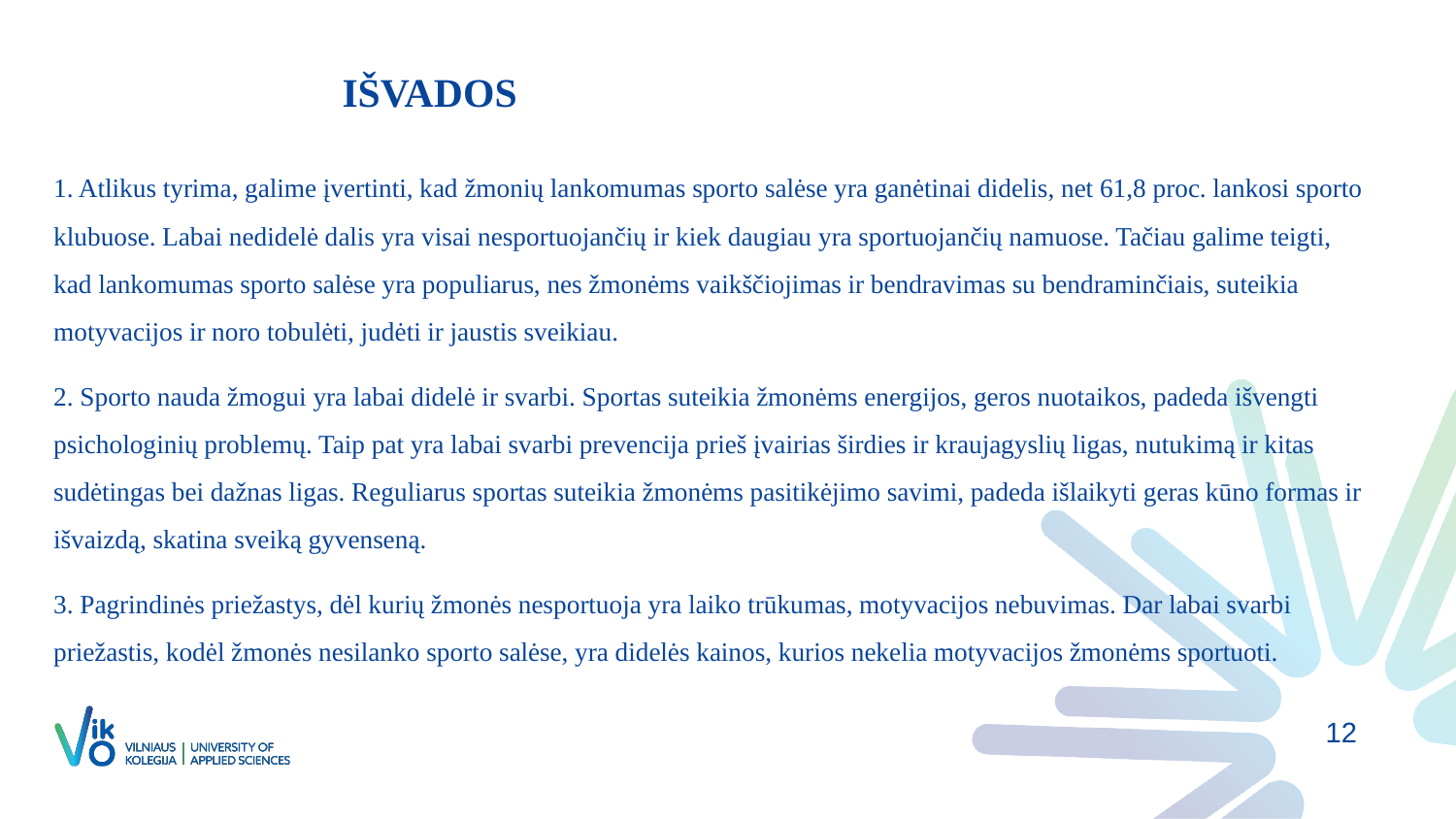

# IŠVADOS
1. Atlikus tyrima, galime įvertinti, kad žmonių lankomumas sporto salėse yra ganėtinai didelis, net 61,8 proc. lankosi sporto klubuose. Labai nedidelė dalis yra visai nesportuojančių ir kiek daugiau yra sportuojančių namuose. Tačiau galime teigti, kad lankomumas sporto salėse yra populiarus, nes žmonėms vaikščiojimas ir bendravimas su bendraminčiais, suteikia motyvacijos ir noro tobulėti, judėti ir jaustis sveikiau.
2. Sporto nauda žmogui yra labai didelė ir svarbi. Sportas suteikia žmonėms energijos, geros nuotaikos, padeda išvengti psichologinių problemų. Taip pat yra labai svarbi prevencija prieš įvairias širdies ir kraujagyslių ligas, nutukimą ir kitas sudėtingas bei dažnas ligas. Reguliarus sportas suteikia žmonėms pasitikėjimo savimi, padeda išlaikyti geras kūno formas ir išvaizdą, skatina sveiką gyvenseną.
3. Pagrindinės priežastys, dėl kurių žmonės nesportuoja yra laiko trūkumas, motyvacijos nebuvimas. Dar labai svarbi priežastis, kodėl žmonės nesilanko sporto salėse, yra didelės kainos, kurios nekelia motyvacijos žmonėms sportuoti.
12